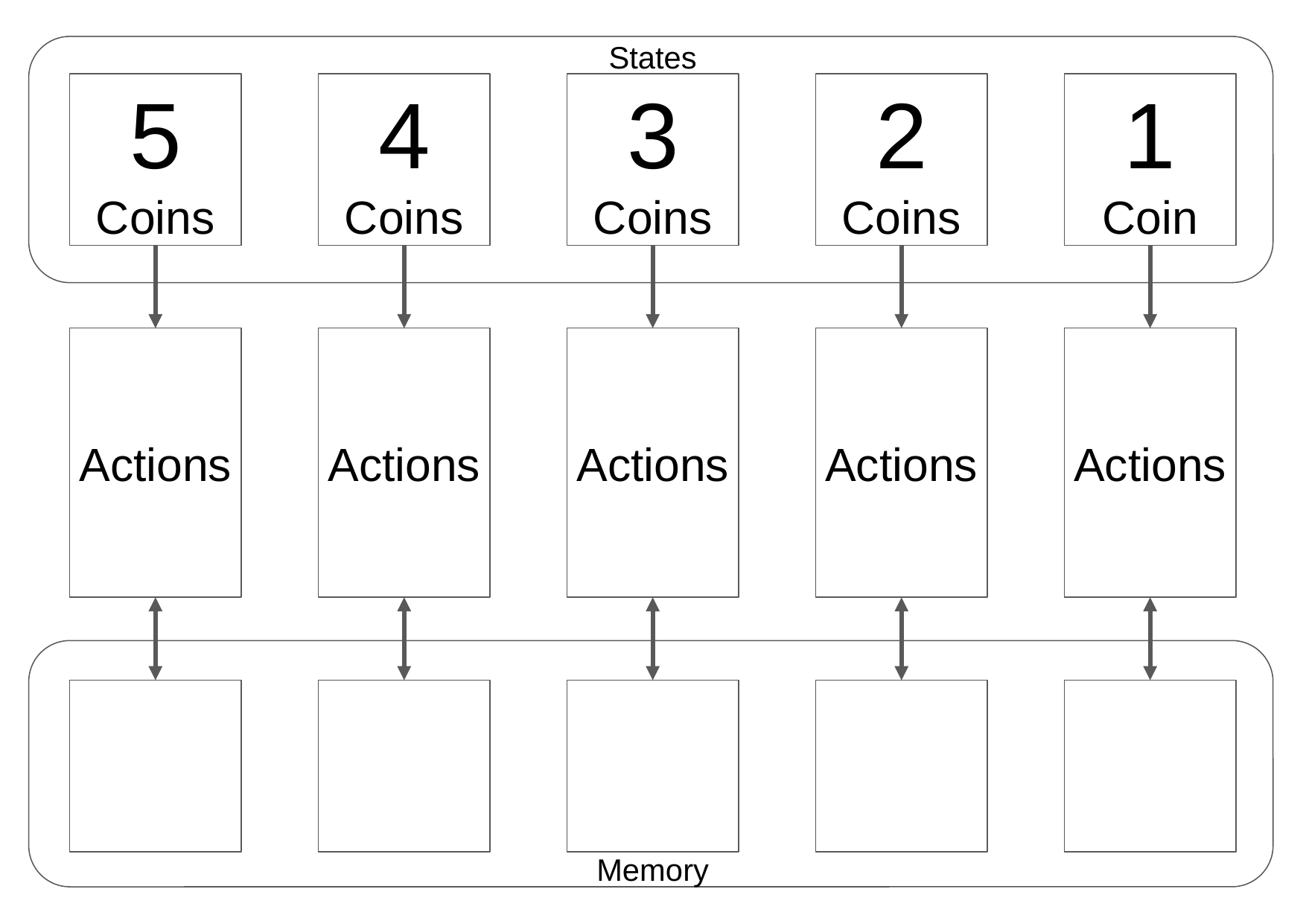

States

5
Coins
4
Coins
3
Coins
2
Coins
1
Coin
Actions
Actions
Actions
Actions
Actions

Memory